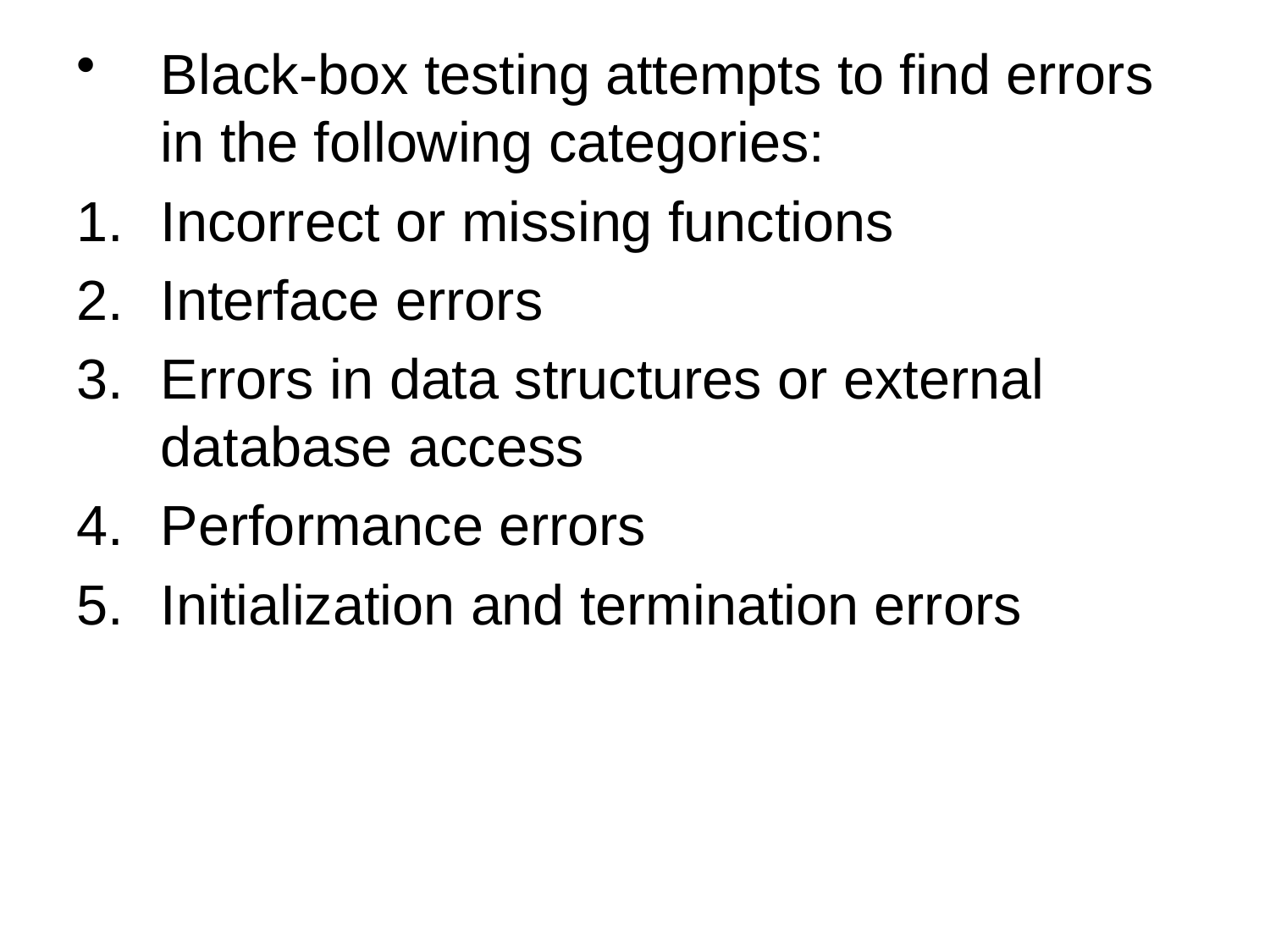

Black-box testing attempts to find errors in the following categories:
Incorrect or missing functions
Interface errors
Errors in data structures or external database access
Performance errors
Initialization and termination errors